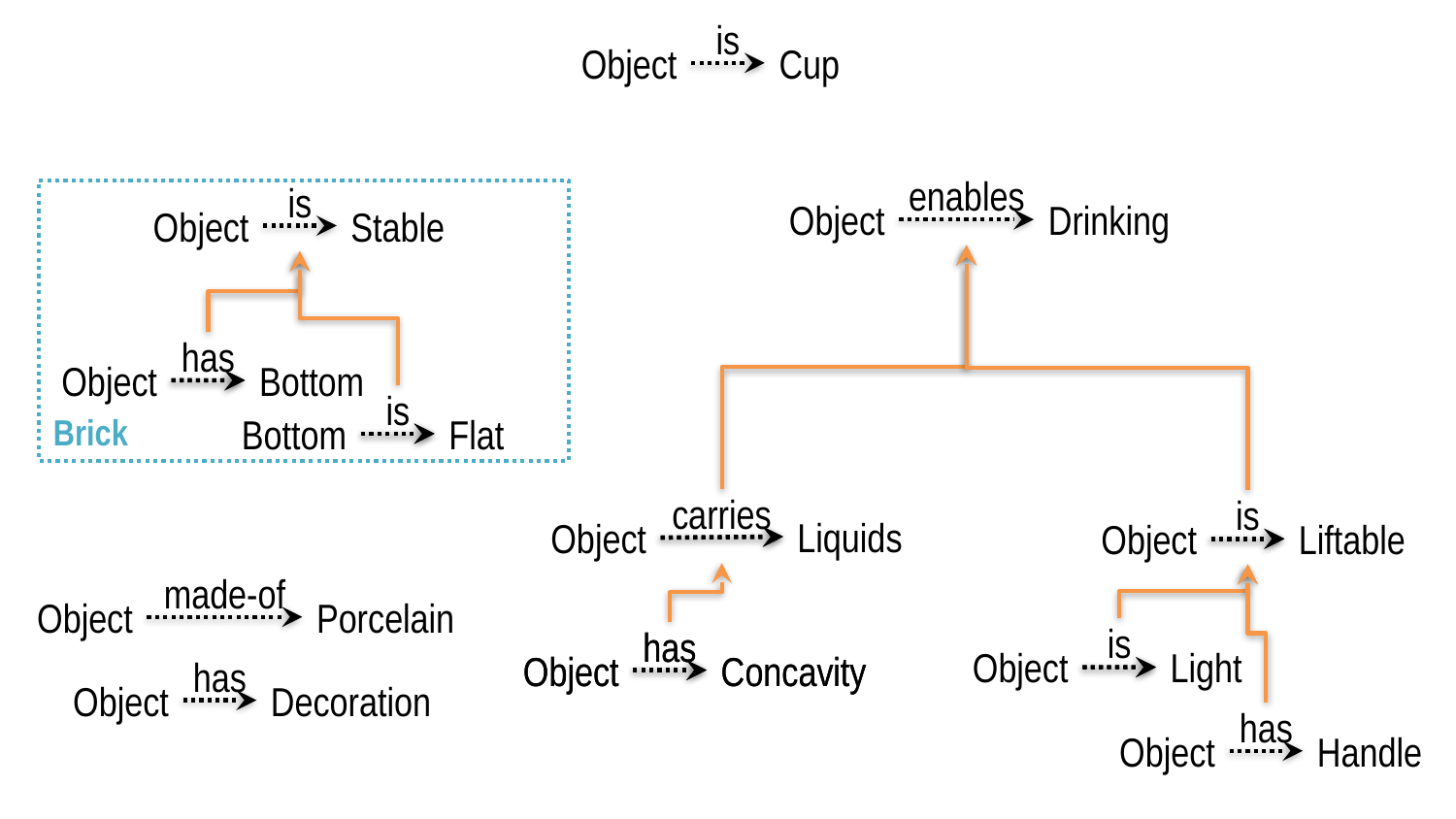

is
Object
Cup
enables
is
Brick
Object
Drinking
Object
Stable
has
Object
Bottom
is
Bottom
Flat
carries
is
Liquids
Object
Object
Liftable
made-of
Object
Porcelain
is
has
has
Object
Light
Object
Object
Concavity
Concavity
has
Object
Decoration
has
Object
Handle